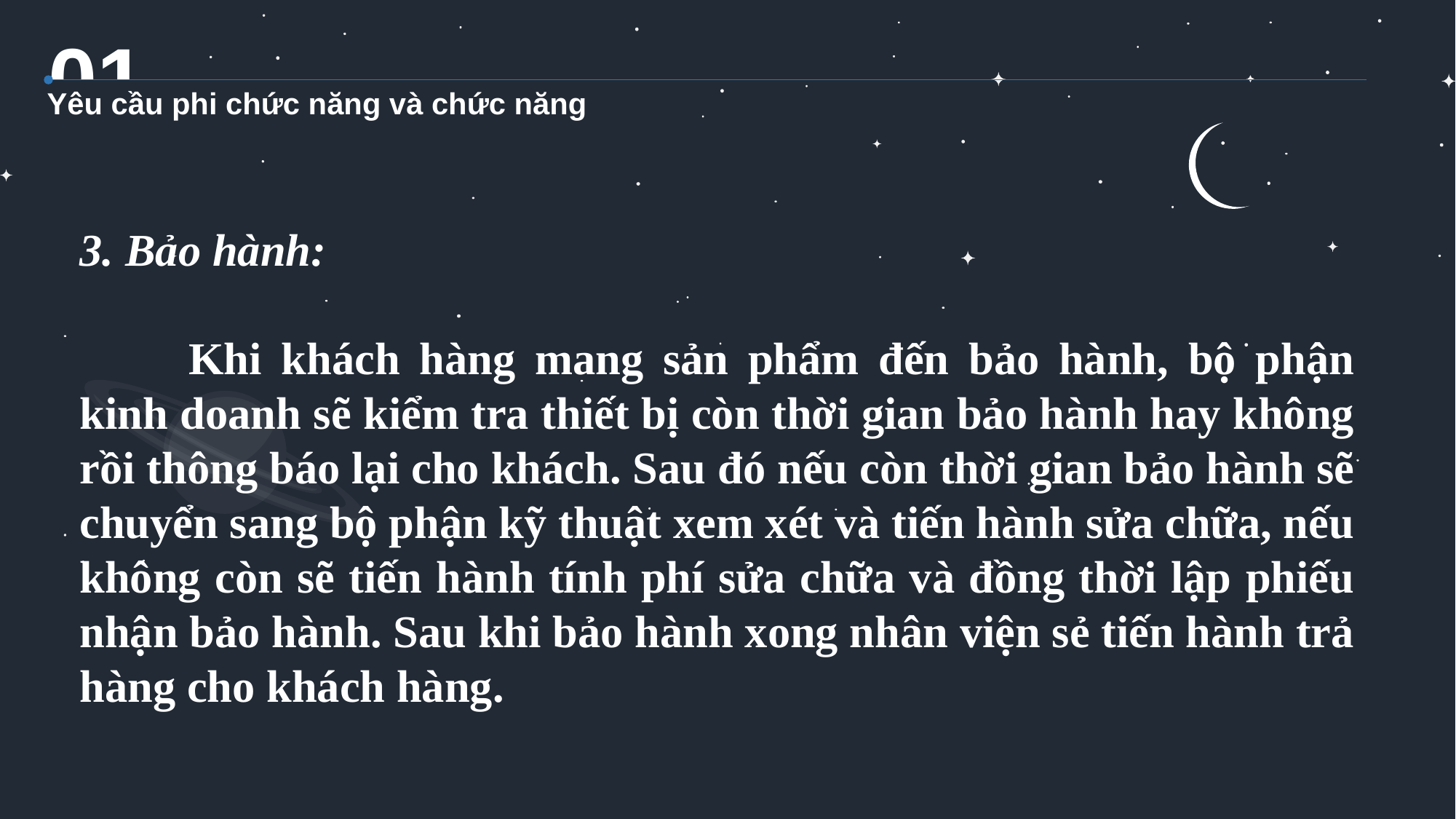

01
Yêu cầu phi chức năng và chức năng

3. Bảo hành:

Khi khách hàng mang sản phẩm đến bảo hành, bộ phận kinh doanh sẽ kiểm tra thiết bị còn thời gian bảo hành hay không rồi thông báo lại cho khách. Sau đó nếu còn thời gian bảo hành sẽ chuyển sang bộ phận kỹ thuật xem xét và tiến hành sửa chữa, nếu không còn sẽ tiến hành tính phí sửa chữa và đồng thời lập phiếu nhận bảo hành. Sau khi bảo hành xong nhân viện sẻ tiến hành trả hàng cho khách hàng.